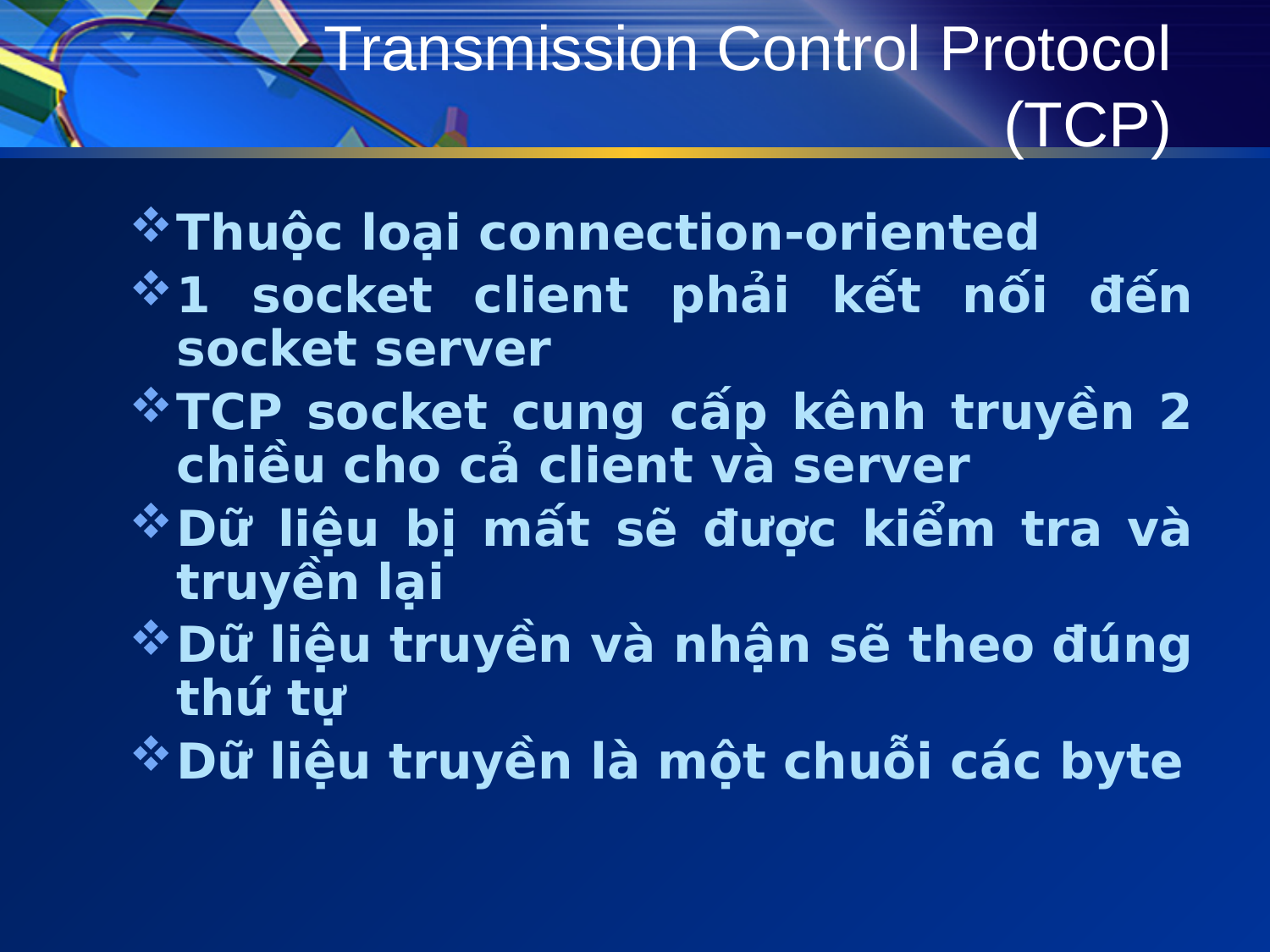

# Transmission Control Protocol (TCP)
Thuộc loại connection-oriented
1 socket client phải kết nối đến socket server
TCP socket cung cấp kênh truyền 2 chiều cho cả client và server
Dữ liệu bị mất sẽ được kiểm tra và truyền lại
Dữ liệu truyền và nhận sẽ theo đúng thứ tự
Dữ liệu truyền là một chuỗi các byte